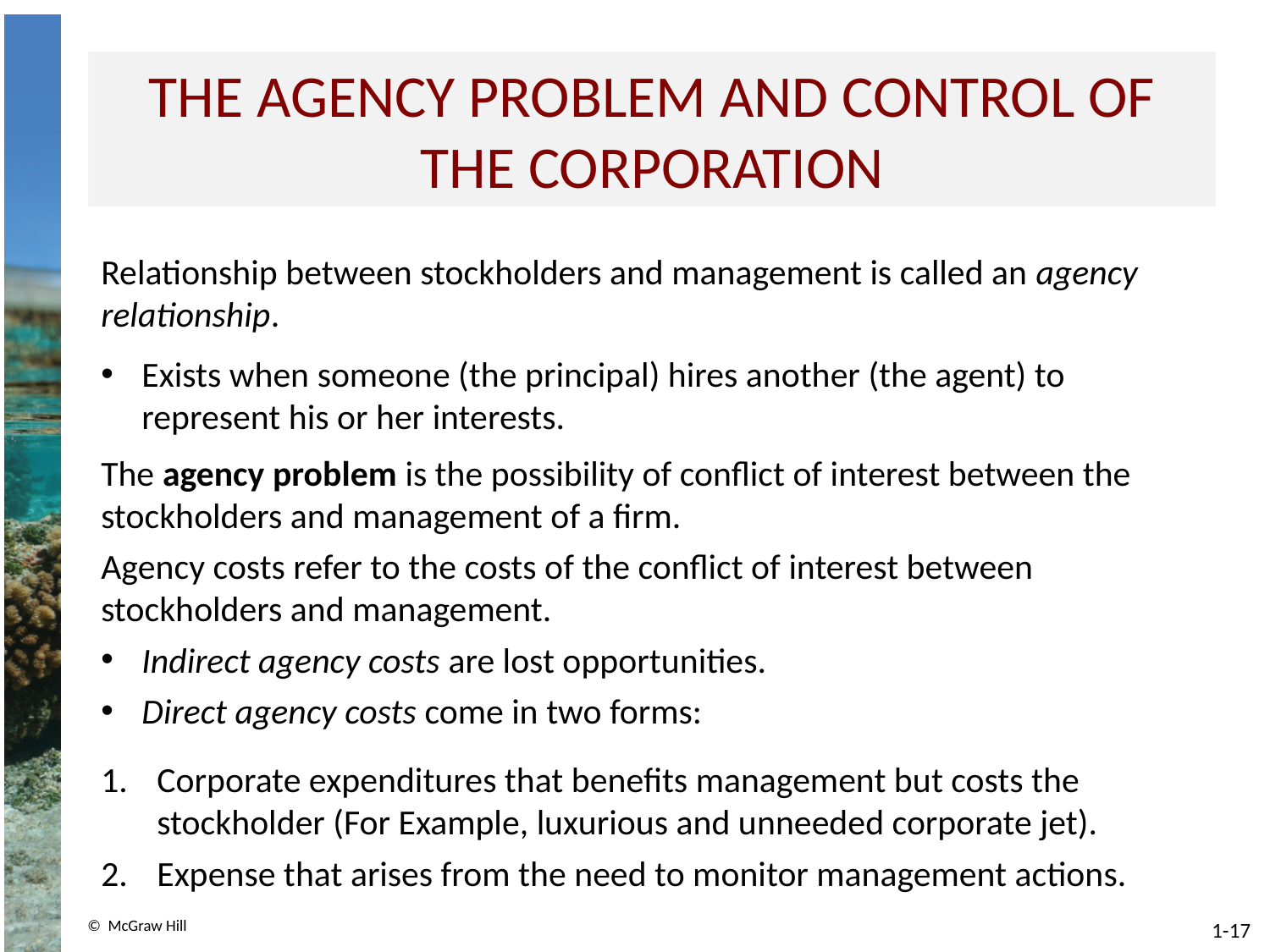

# The Agency Problem and control of the corporation
Relationship between stockholders and management is called an agency relationship.
Exists when someone (the principal) hires another (the agent) to represent his or her interests.
The agency problem is the possibility of conflict of interest between the stockholders and management of a firm.
Agency costs refer to the costs of the conflict of interest between stockholders and management.
Indirect agency costs are lost opportunities.
Direct agency costs come in two forms:
Corporate expenditures that benefits management but costs the stockholder (For Example, luxurious and unneeded corporate jet).
Expense that arises from the need to monitor management actions.